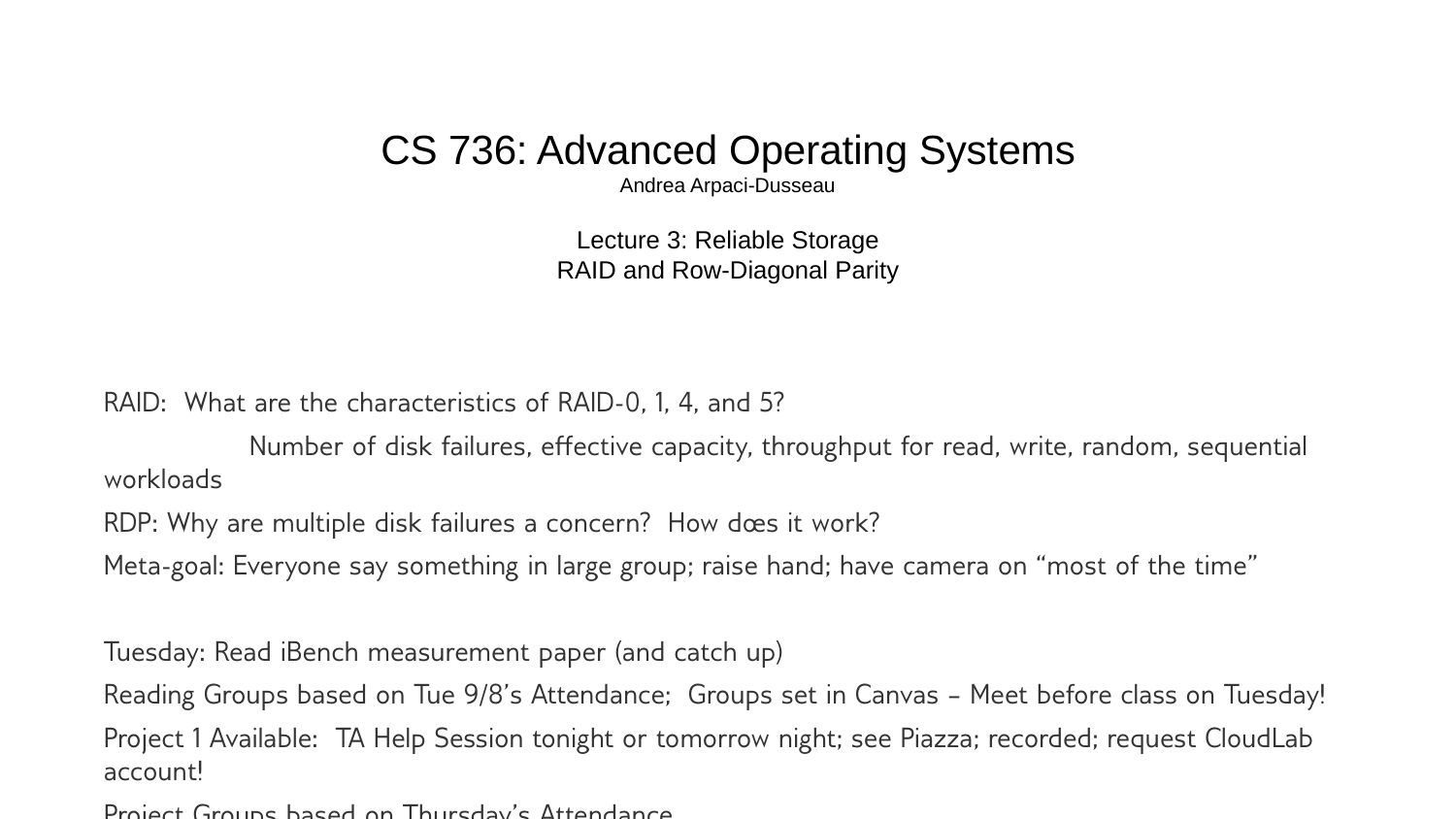

# CS 736: Advanced Operating Systems Andrea Arpaci-Dusseau Lecture 3: Reliable Storage RAID and Row-Diagonal Parity
RAID:  What are the characteristics of RAID-0, 1, 4, and 5?
	Number of disk failures, effective capacity, throughput for read, write, random, sequential workloads
RDP: Why are multiple disk failures a concern?  How does it work?
Meta-goal: Everyone say something in large group; raise hand; have camera on “most of the time”

Tuesday: Read iBench measurement paper (and catch up)
Reading Groups based on Tue 9/8’s Attendance;  Groups set in Canvas – Meet before class on Tuesday!
Project 1 Available:  TA Help Session tonight or tomorrow night; see Piazza; recorded; request CloudLab account!
Project Groups based on Thursday’s Attendance